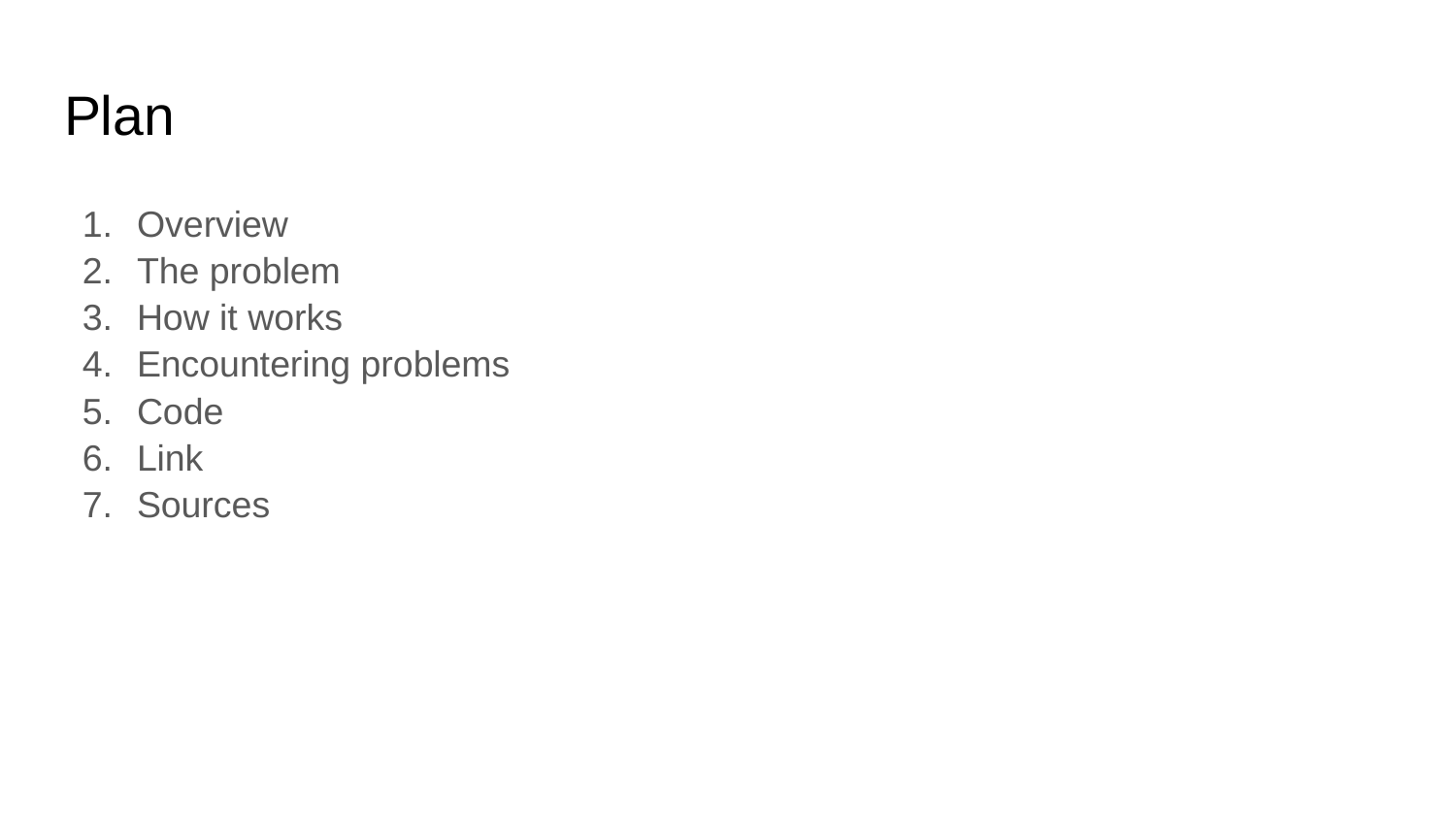

# Plan
Overview
The problem
How it works
Encountering problems
Code
Link
Sources